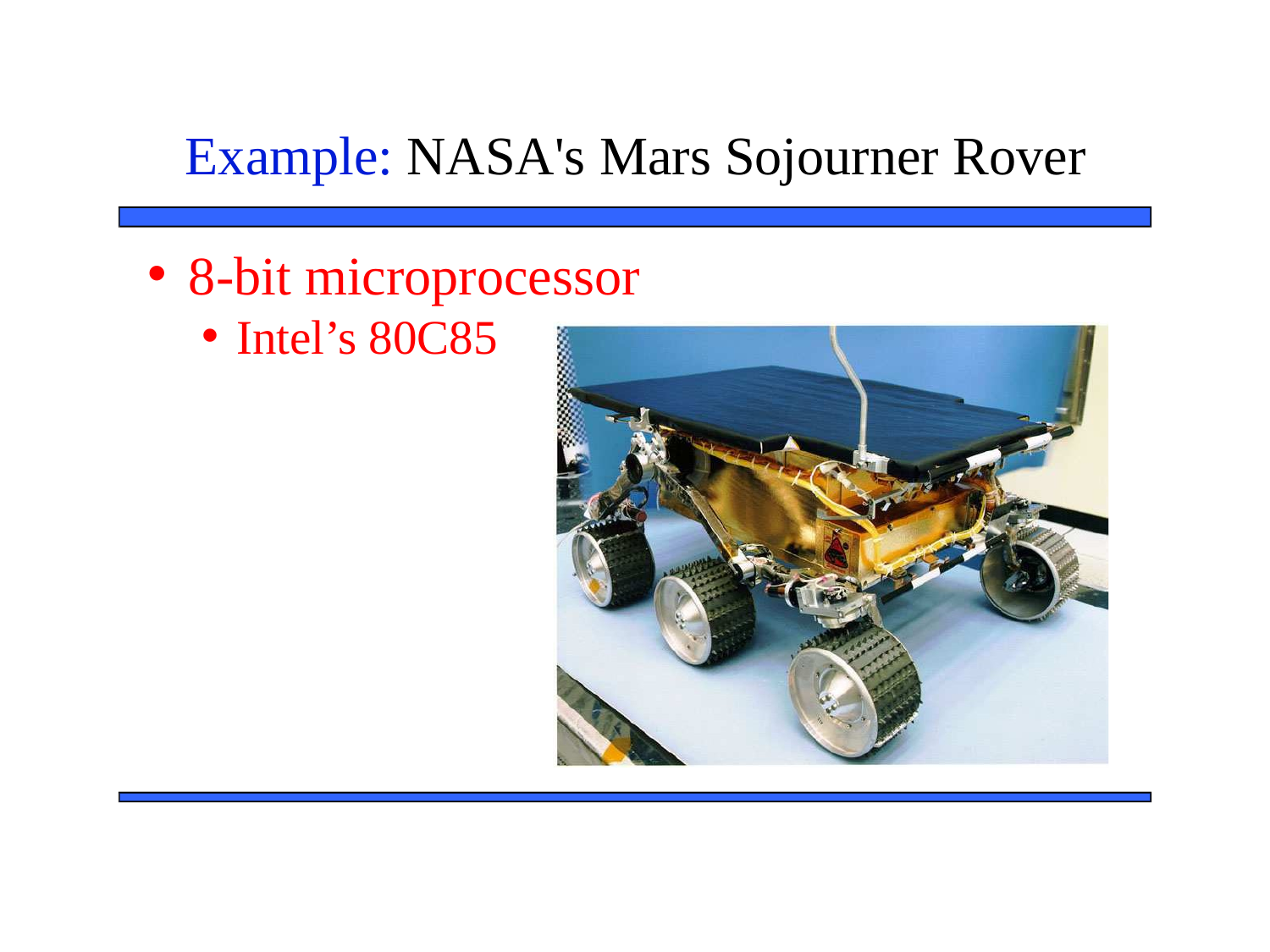

# Example: NASA's Mars Sojourner Rover
8-bit microprocessor
Intel’s 80C85